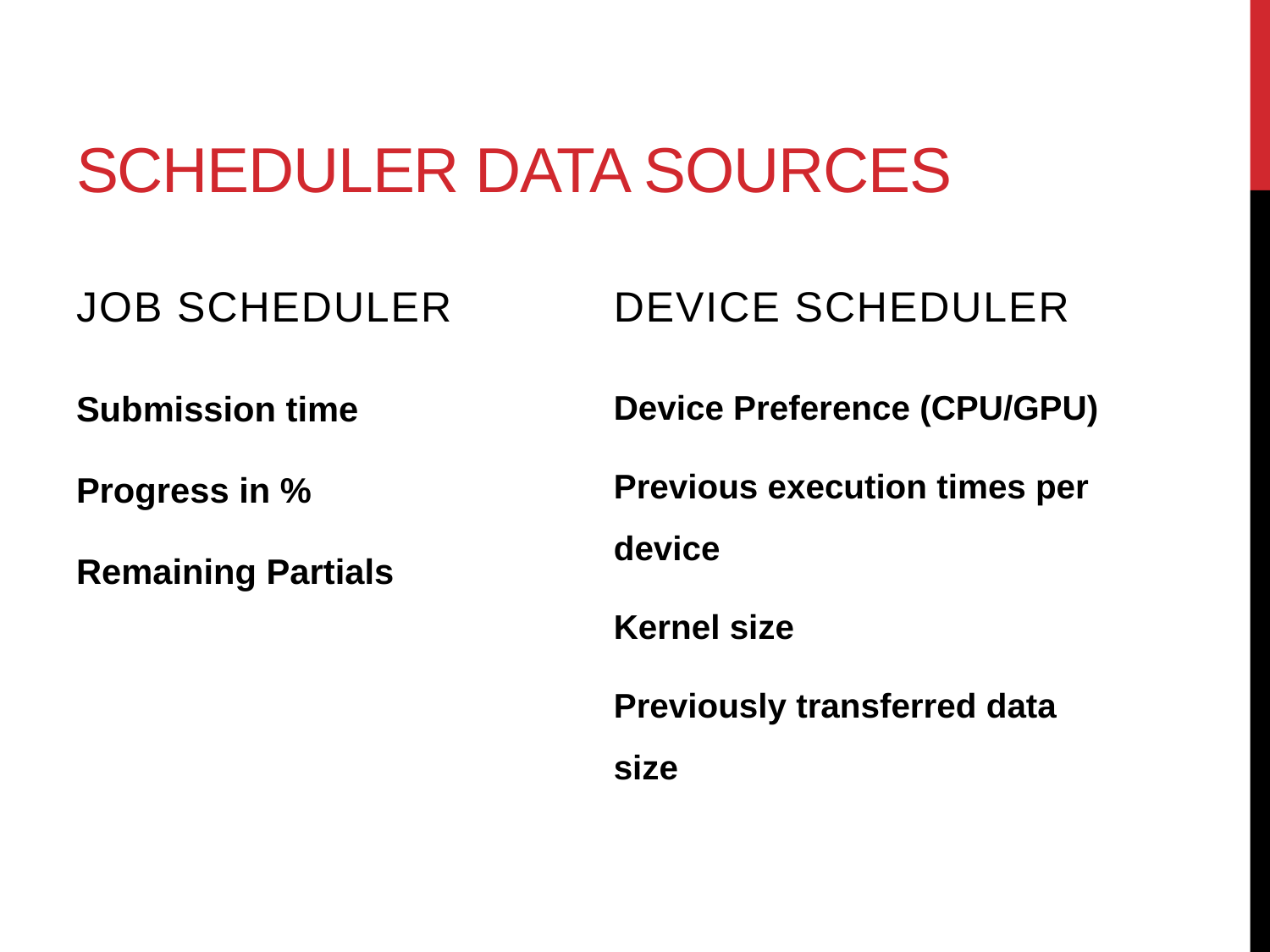

# Scheduler Data Sources
Job scheduler
Device scheduler
Submission time
Progress in %
Remaining Partials
Device Preference (CPU/GPU)
Previous execution times per device
Kernel size
Previously transferred data size